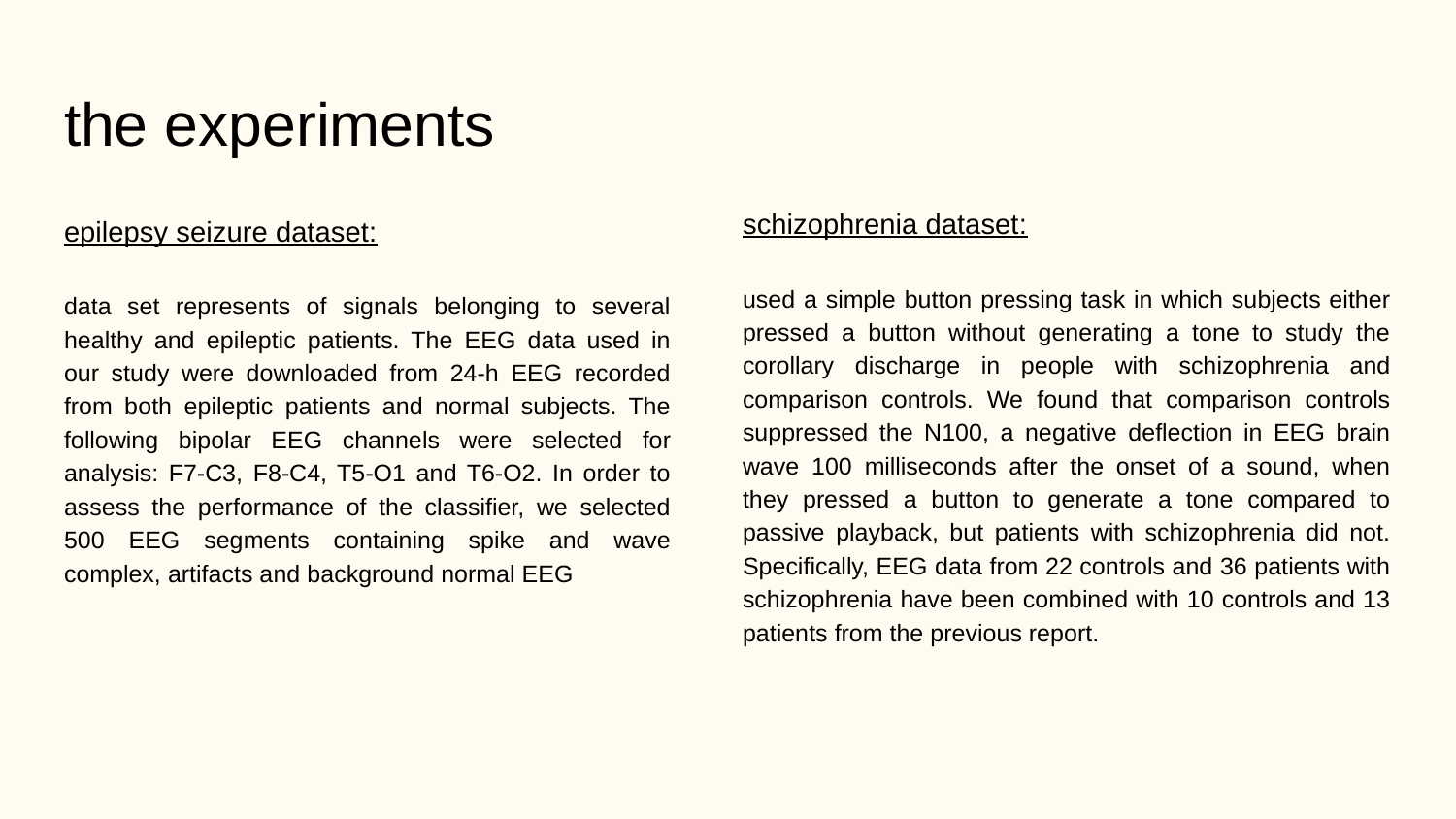

# the experiments
schizophrenia dataset:

used a simple button pressing task in which subjects either pressed a button without generating a tone to study the corollary discharge in people with schizophrenia and comparison controls. We found that comparison controls suppressed the N100, a negative deflection in EEG brain wave 100 milliseconds after the onset of a sound, when they pressed a button to generate a tone compared to passive playback, but patients with schizophrenia did not. Specifically, EEG data from 22 controls and 36 patients with schizophrenia have been combined with 10 controls and 13 patients from the previous report.
epilepsy seizure dataset:

data set represents of signals belonging to several healthy and epileptic patients. The EEG data used in our study were downloaded from 24-h EEG recorded from both epileptic patients and normal subjects. The following bipolar EEG channels were selected for analysis: F7-C3, F8-C4, T5-O1 and T6-O2. In order to assess the performance of the classifier, we selected 500 EEG segments containing spike and wave complex, artifacts and background normal EEG